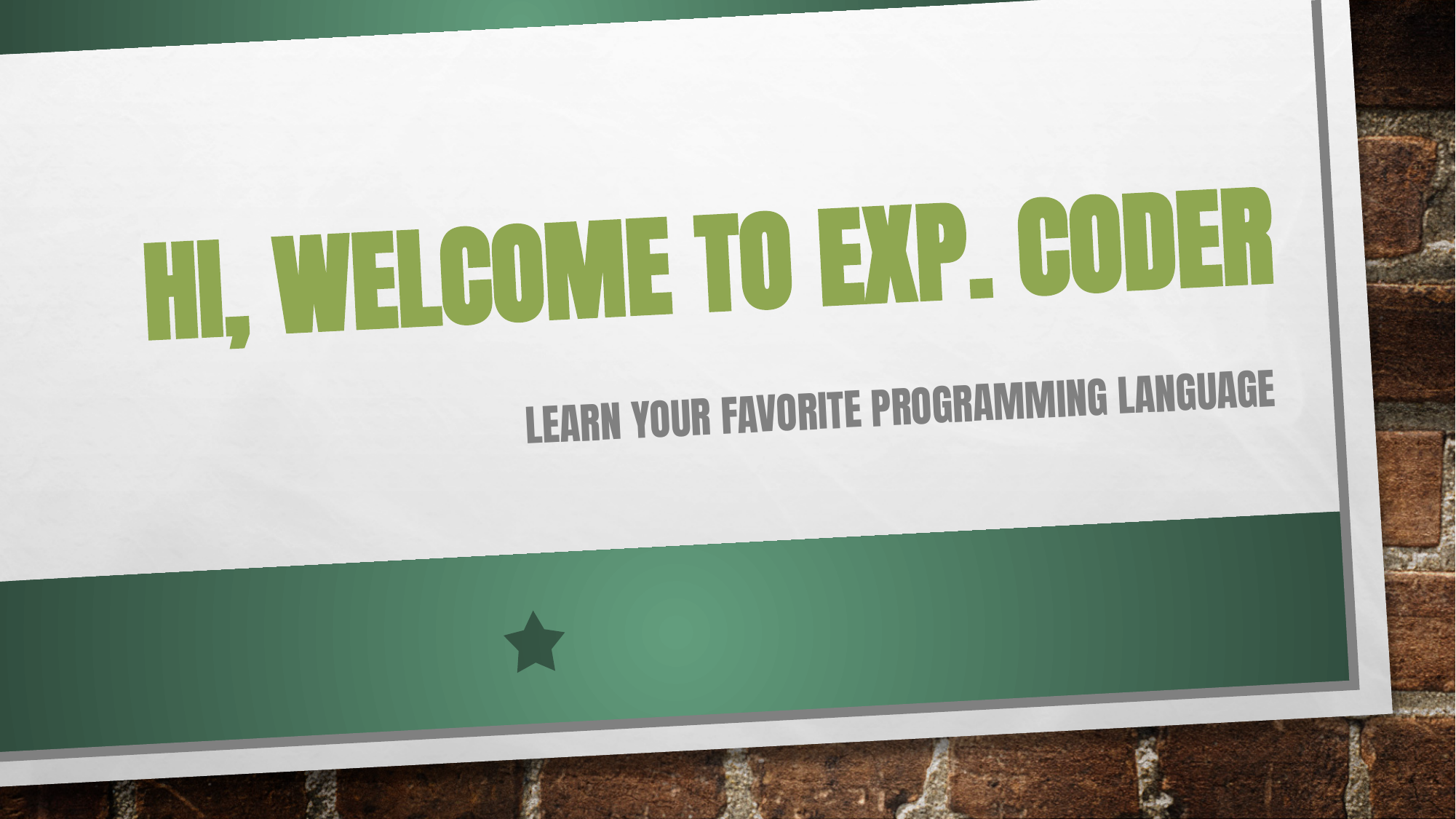

# HI, Welcome to Exp. coder
Learn your favorite programming language